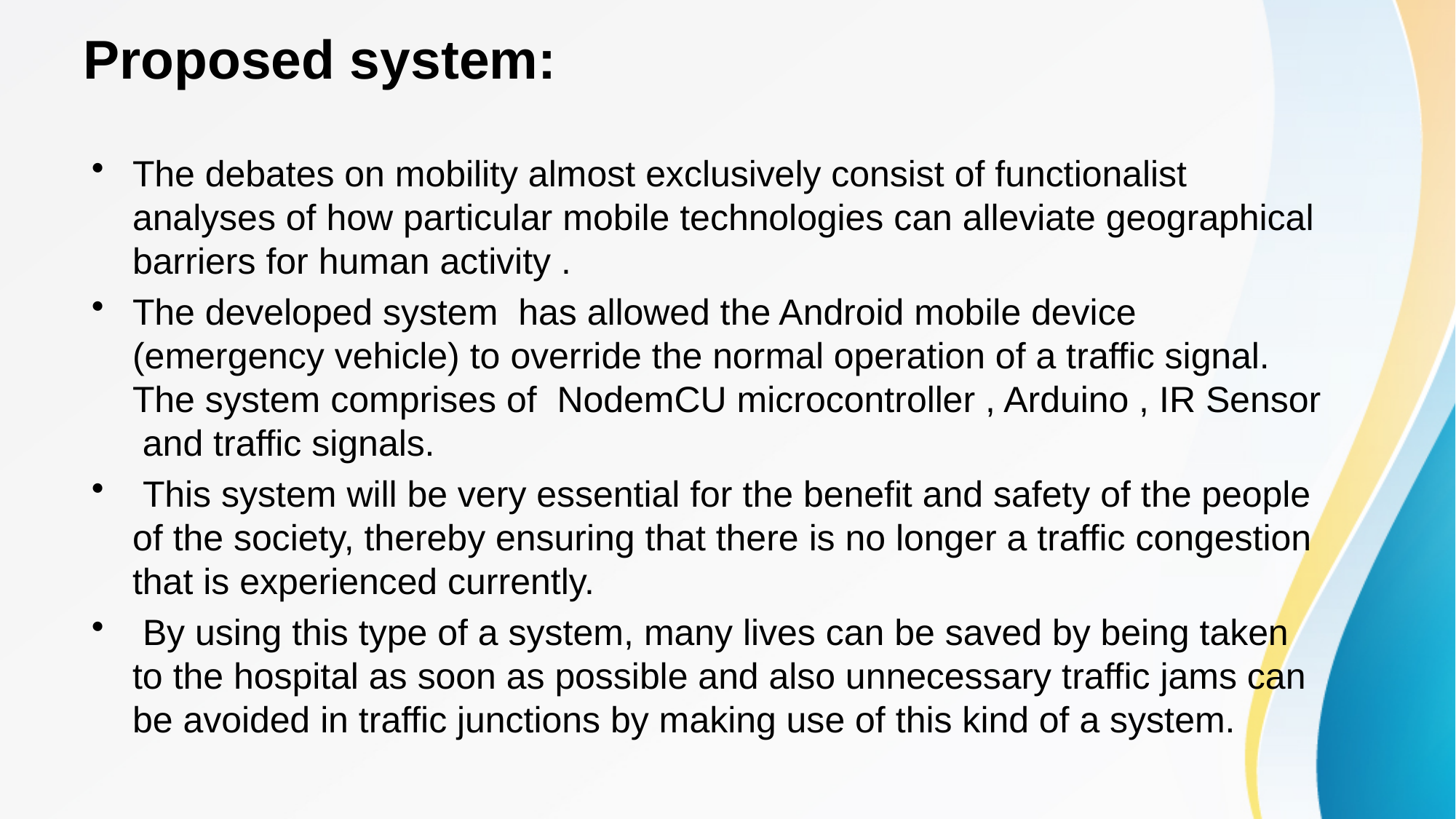

# Proposed system:
The debates on mobility almost exclusively consist of functionalist analyses of how particular mobile technologies can alleviate geographical barriers for human activity .
The developed system  has allowed the Android mobile device (emergency vehicle) to override the normal operation of a traffic signal. The system comprises of  NodemCU microcontroller , Arduino , IR Sensor  and traffic signals.
 This system will be very essential for the benefit and safety of the people of the society, thereby ensuring that there is no longer a traffic congestion that is experienced currently.
 By using this type of a system, many lives can be saved by being taken to the hospital as soon as possible and also unnecessary traffic jams can be avoided in traffic junctions by making use of this kind of a system.